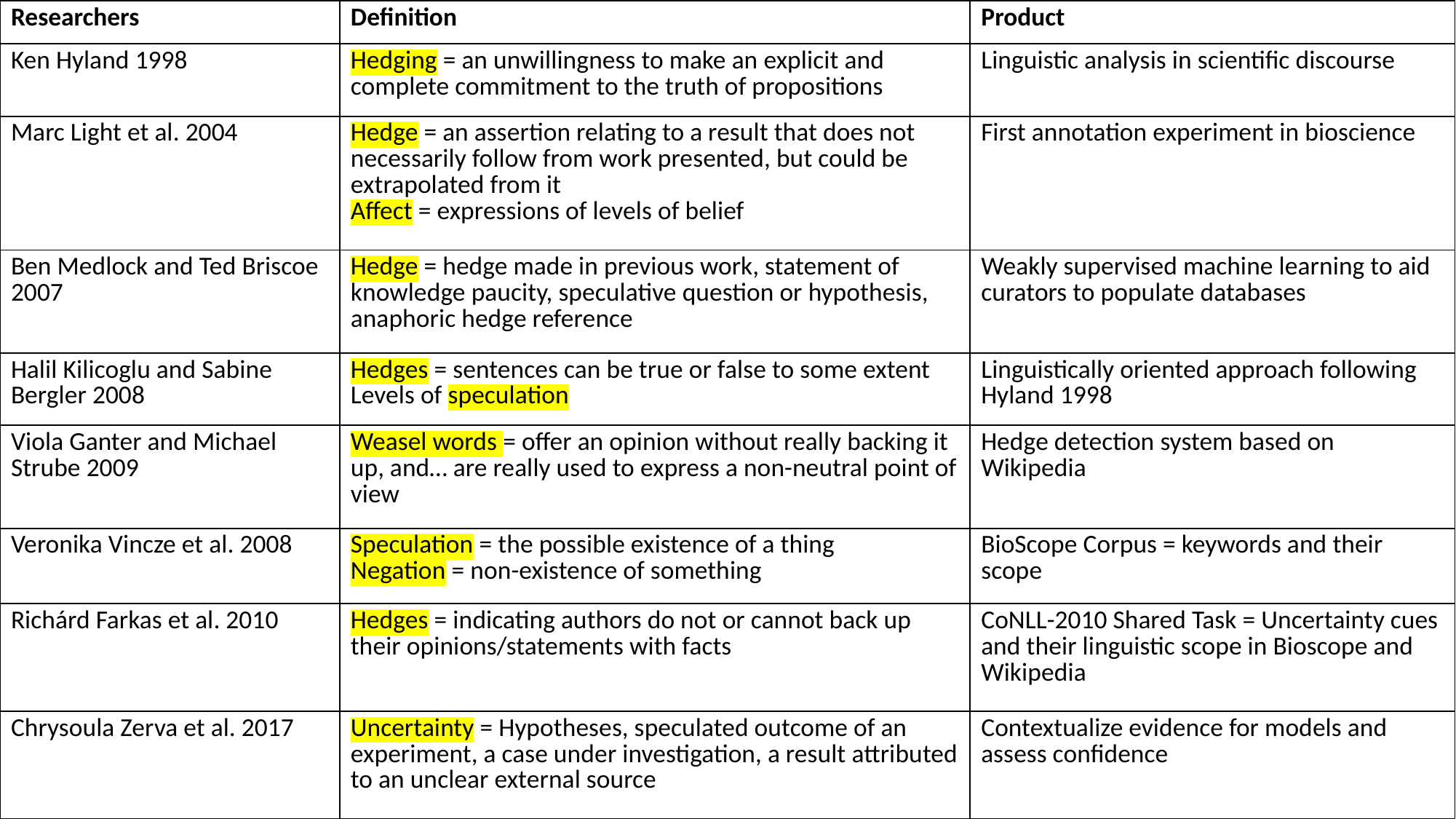

| Researchers | Definition | Product |
| --- | --- | --- |
| Ken Hyland 1998 | Hedging = an unwillingness to make an explicit and complete commitment to the truth of propositions | Linguistic analysis in scientific discourse |
| Marc Light et al. 2004 | Hedge = an assertion relating to a result that does not necessarily follow from work presented, but could be extrapolated from it Affect = expressions of levels of belief | First annotation experiment in bioscience |
| Ben Medlock and Ted Briscoe 2007 | Hedge = hedge made in previous work, statement of knowledge paucity, speculative question or hypothesis, anaphoric hedge reference | Weakly supervised machine learning to aid curators to populate databases |
| Halil Kilicoglu and Sabine Bergler 2008 | Hedges = sentences can be true or false to some extent Levels of speculation | Linguistically oriented approach following Hyland 1998 |
| Viola Ganter and Michael Strube 2009 | Weasel words = offer an opinion without really backing it up, and… are really used to express a non-neutral point of view | Hedge detection system based on Wikipedia |
| Veronika Vincze et al. 2008 | Speculation = the possible existence of a thing Negation = non-existence of something | BioScope Corpus = keywords and their scope |
| Richárd Farkas et al. 2010 | Hedges = indicating authors do not or cannot back up their opinions/statements with facts | CoNLL-2010 Shared Task = Uncertainty cues and their linguistic scope in Bioscope and Wikipedia |
| Chrysoula Zerva et al. 2017 | Uncertainty = Hypotheses, speculated outcome of an experiment, a case under investigation, a result attributed to an unclear external source | Contextualize evidence for models and assess confidence |